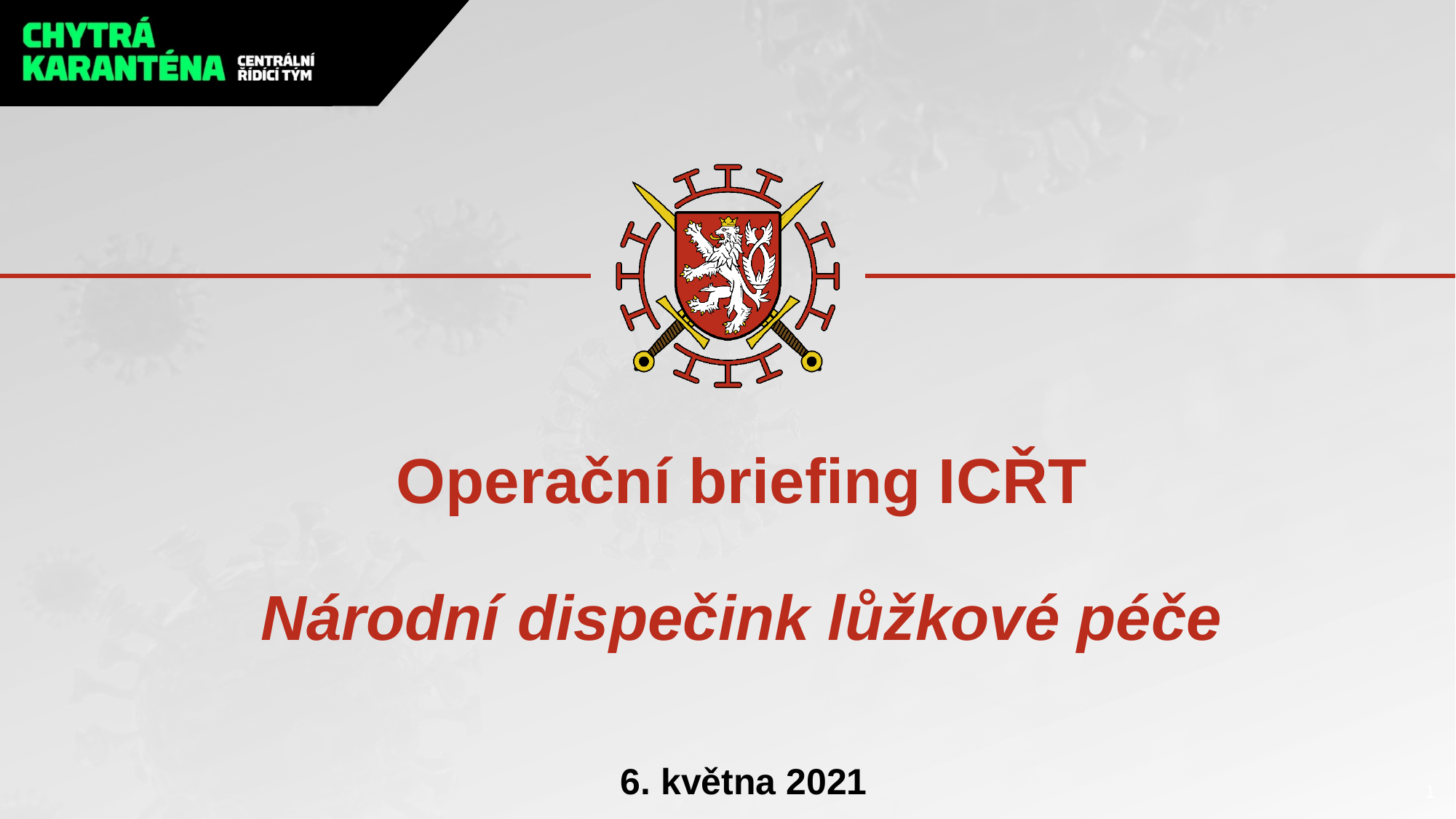

# Operační briefing ICŘT Národní dispečink lůžkové péče
6. května 2021
1